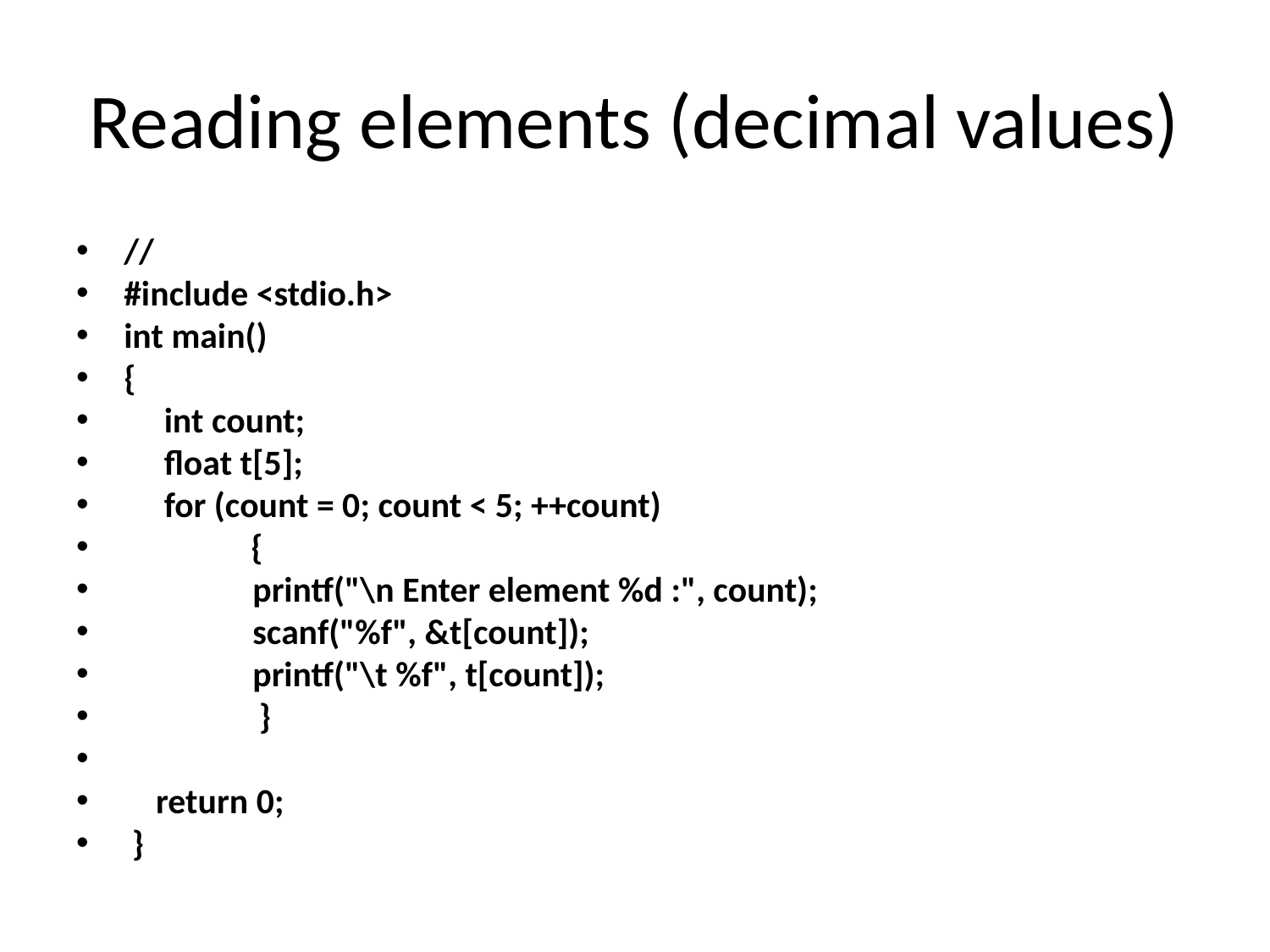

# Reading elements (decimal values)
//
#include <stdio.h>
int main()
{
     int count;
     float t[5];
     for (count = 0; count < 5; ++count)
	{
                printf("\n Enter element %d :", count);
                scanf("%f", &t[count]);
                printf("\t %f", t[count]);
	 }

    return 0;
 }